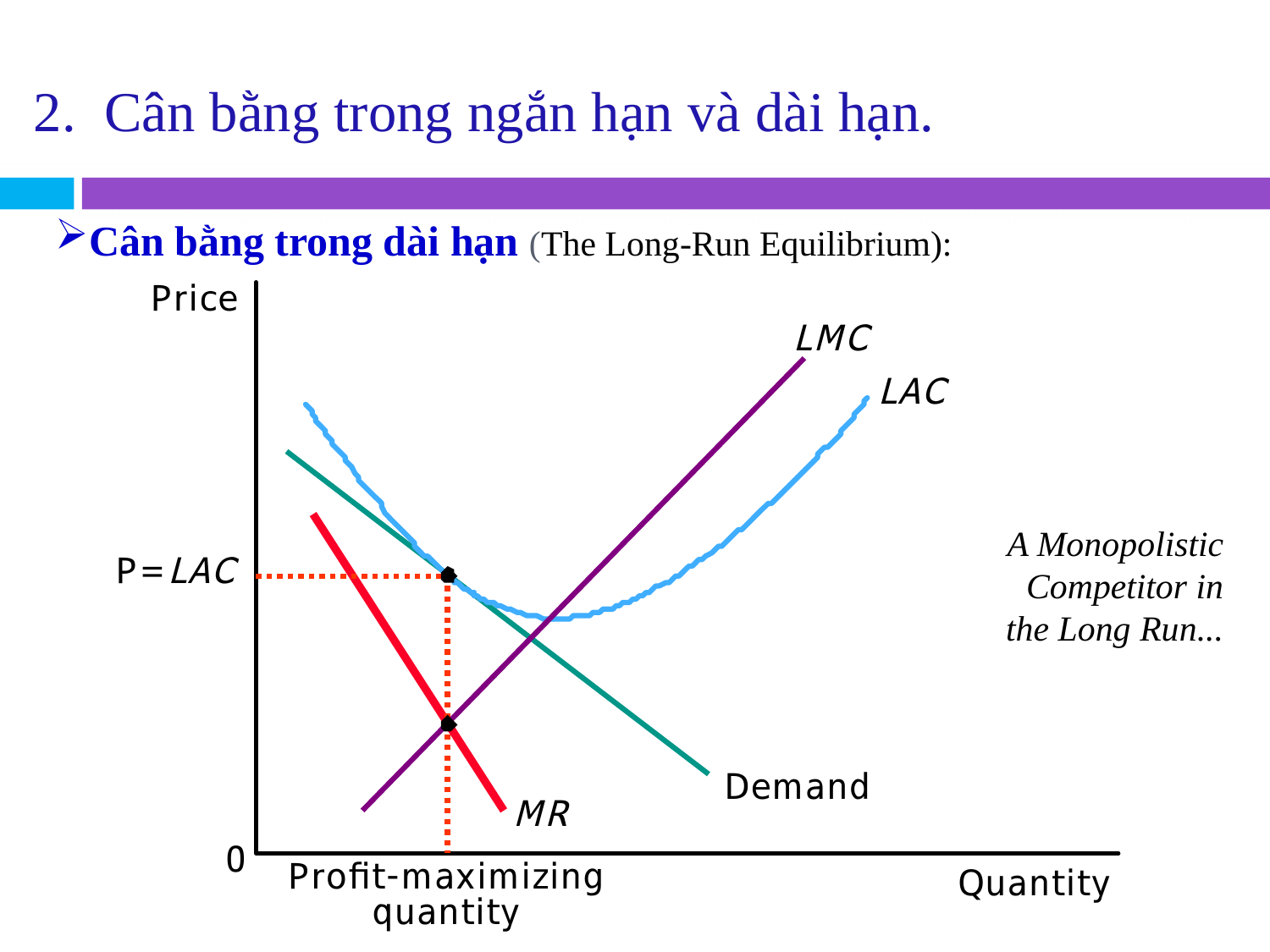

2.  Cân bằng trong ngắn hạn và dài hạn.
Cân bằng trong dài hạn (The Long-Run Equilibrium):
Price

LMC

LAC
# A Monopolistic Competitor in the Long Run...

P=LAC

Profit-maximizing
quantity
Demand
MR
0
Quantity